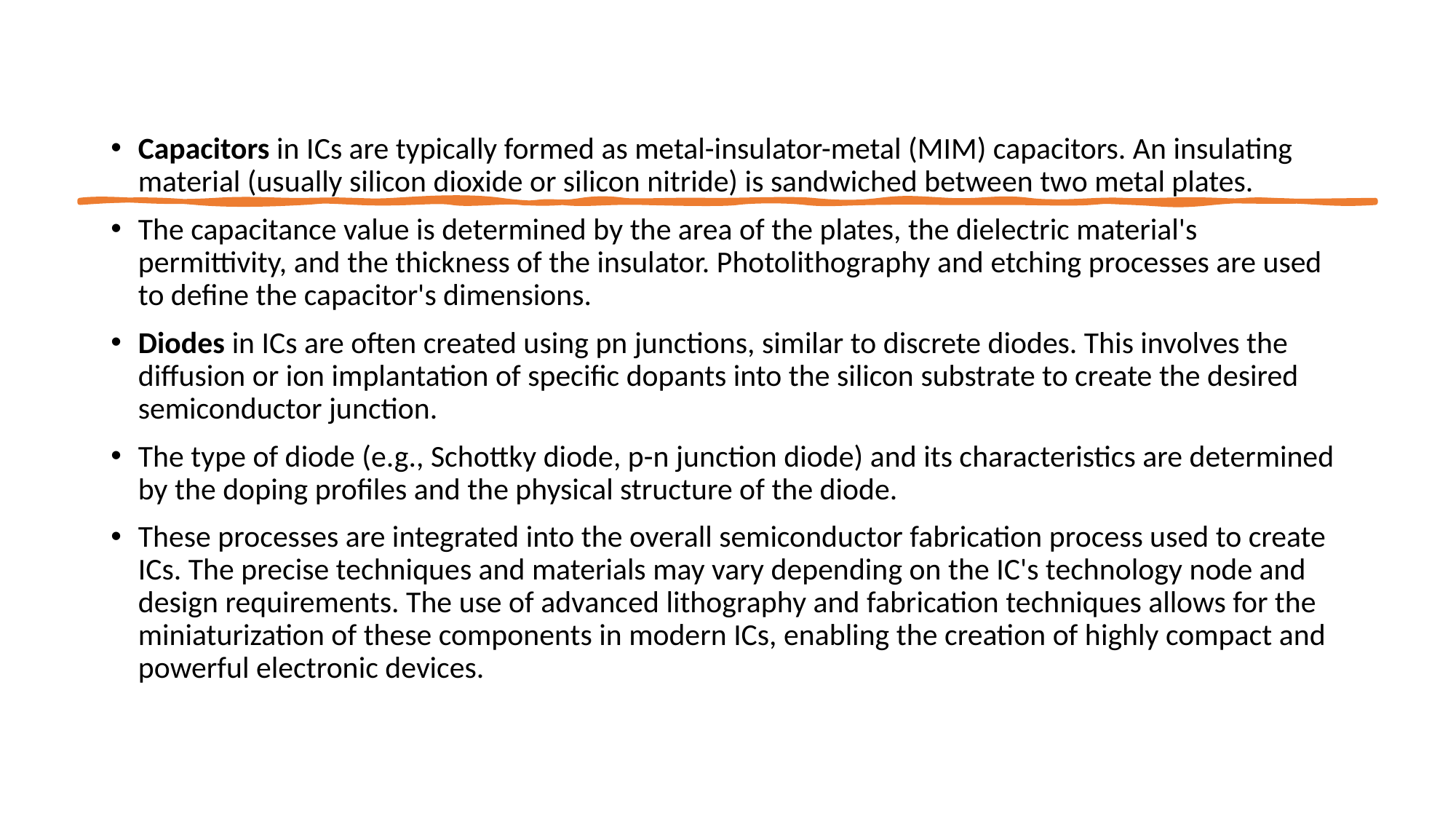

# 1
Capacitors in ICs are typically formed as metal-insulator-metal (MIM) capacitors. An insulating material (usually silicon dioxide or silicon nitride) is sandwiched between two metal plates.
The capacitance value is determined by the area of the plates, the dielectric material's permittivity, and the thickness of the insulator. Photolithography and etching processes are used to define the capacitor's dimensions.
Diodes in ICs are often created using pn junctions, similar to discrete diodes. This involves the diffusion or ion implantation of specific dopants into the silicon substrate to create the desired semiconductor junction.
The type of diode (e.g., Schottky diode, p-n junction diode) and its characteristics are determined by the doping profiles and the physical structure of the diode.
These processes are integrated into the overall semiconductor fabrication process used to create ICs. The precise techniques and materials may vary depending on the IC's technology node and design requirements. The use of advanced lithography and fabrication techniques allows for the miniaturization of these components in modern ICs, enabling the creation of highly compact and powerful electronic devices.